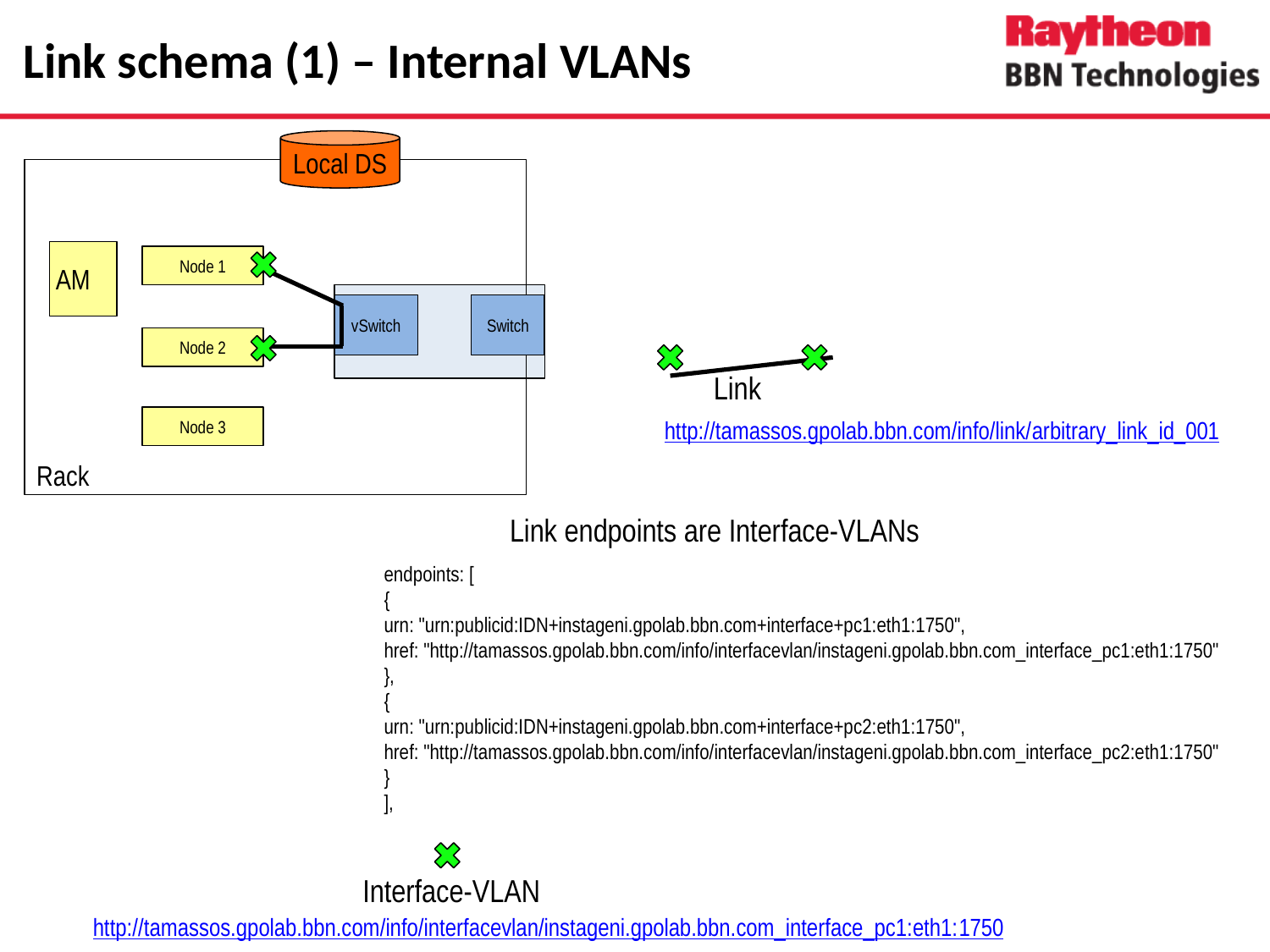

# Link schema (1) – Internal VLANs
Local DS

   Rack
 AM
Node 1

vSwitch
Switch
Node 2
Node 3

Link
http://tamassos.gpolab.bbn.com/info/link/arbitrary_link_id_001
Link endpoints are Interface-VLANs
endpoints: [
{
urn: "urn:publicid:IDN+instageni.gpolab.bbn.com+interface+pc1:eth1:1750",
href: "http://tamassos.gpolab.bbn.com/info/interfacevlan/instageni.gpolab.bbn.com_interface_pc1:eth1:1750"
},
{
urn: "urn:publicid:IDN+instageni.gpolab.bbn.com+interface+pc2:eth1:1750",
href: "http://tamassos.gpolab.bbn.com/info/interfacevlan/instageni.gpolab.bbn.com_interface_pc2:eth1:1750"
}
],

Interface-VLAN
http://tamassos.gpolab.bbn.com/info/interfacevlan/instageni.gpolab.bbn.com_interface_pc1:eth1:1750